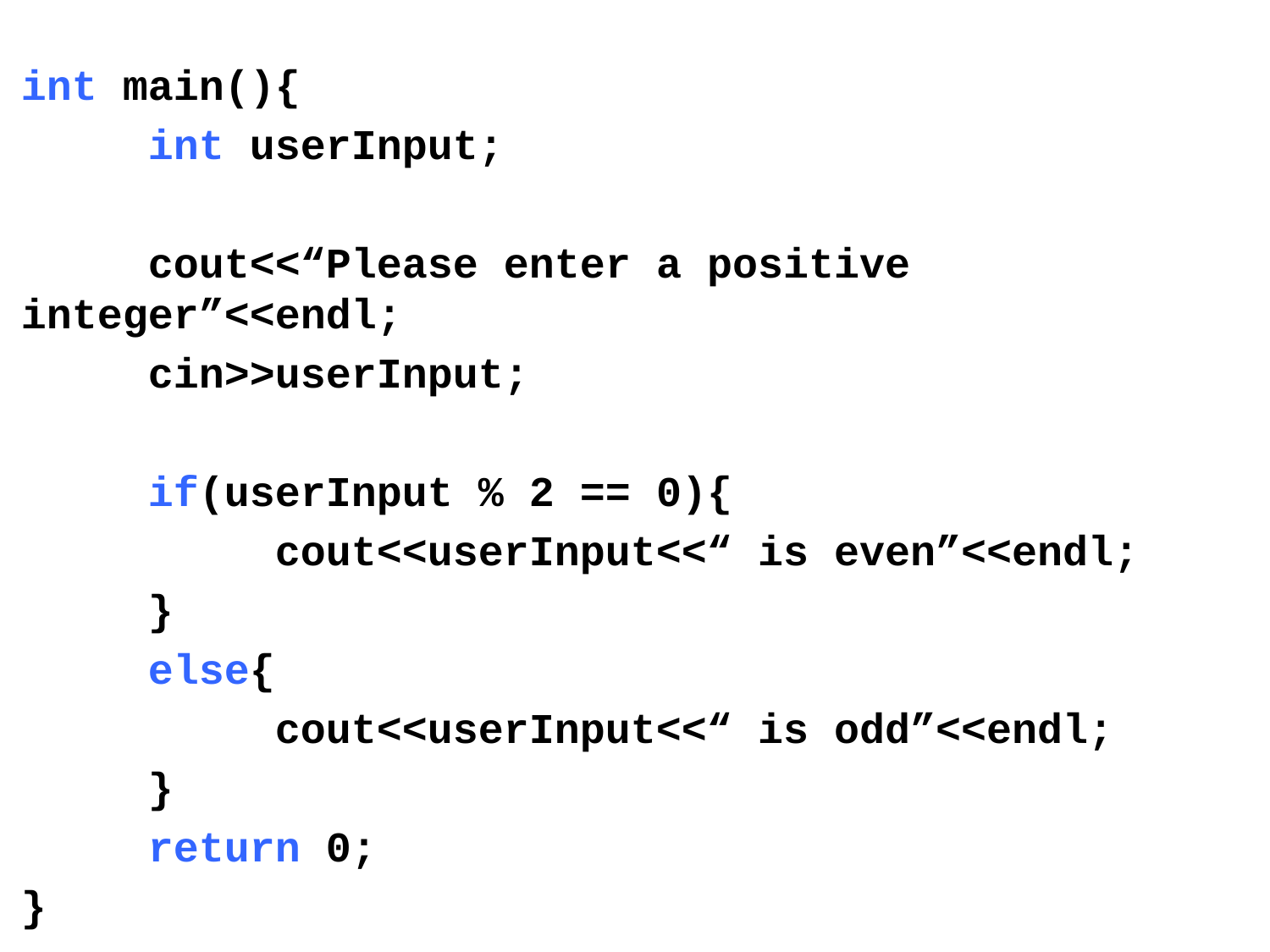

int main(){
	int userInput;

	cout<<“Please enter a positive integer”<<endl;
	cin>>userInput;

	if(userInput % 2 == 0){
		cout<<userInput<<“ is even”<<endl;
	}
	else{
		cout<<userInput<<“ is odd”<<endl;
	}
	return 0;
}